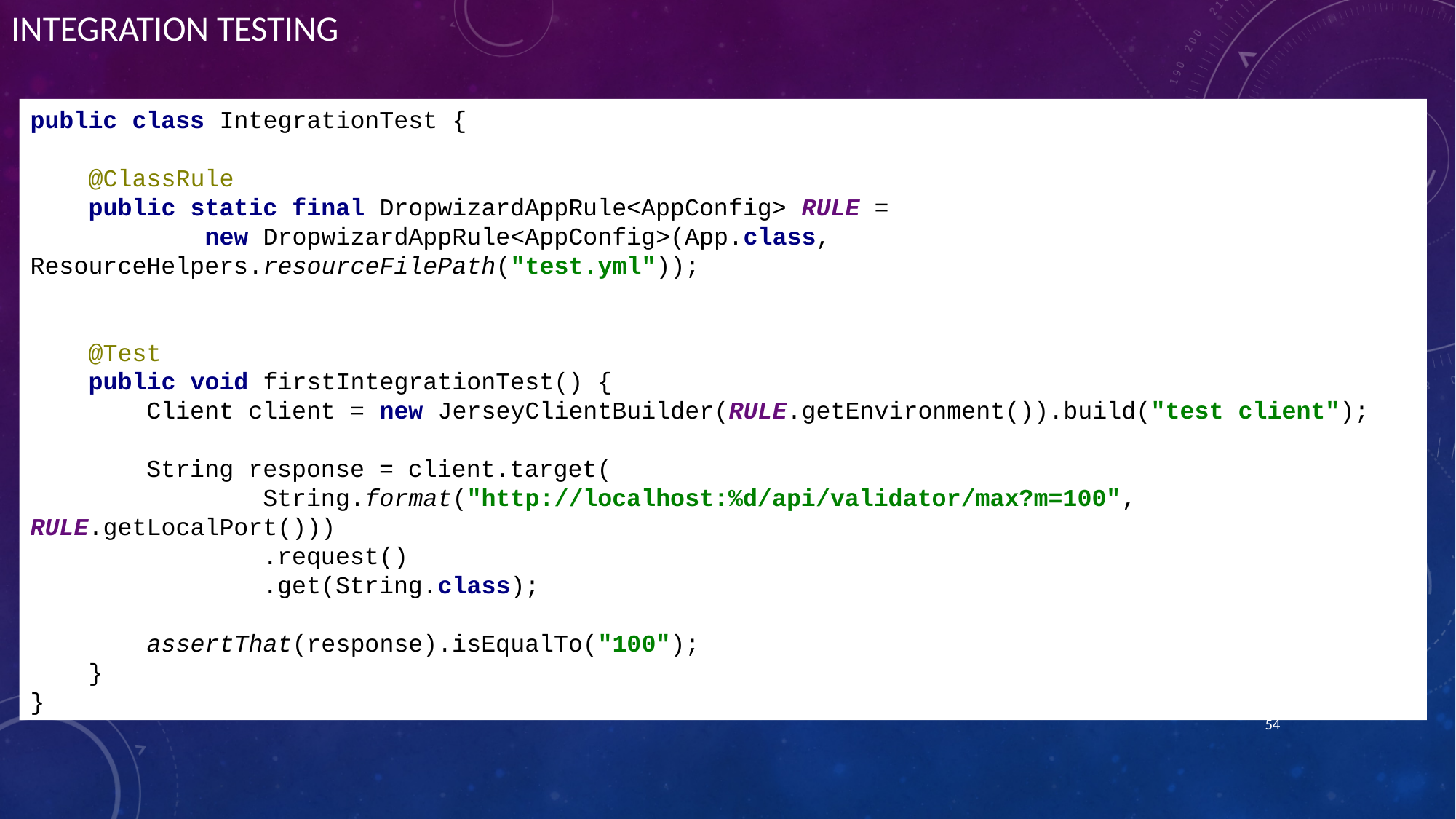

# Integration testing
public class IntegrationTest {
    @ClassRule
    public static final DropwizardAppRule<AppConfig> RULE =
            new DropwizardAppRule<AppConfig>(App.class, ResourceHelpers.resourceFilePath("test.yml"));
    @Test
    public void firstIntegrationTest() {
        Client client = new JerseyClientBuilder(RULE.getEnvironment()).build("test client");
        String response = client.target(
                String.format("http://localhost:%d/api/validator/max?m=100", RULE.getLocalPort()))
                .request()
                .get(String.class);
        assertThat(response).isEqualTo("100");
    }
}
54